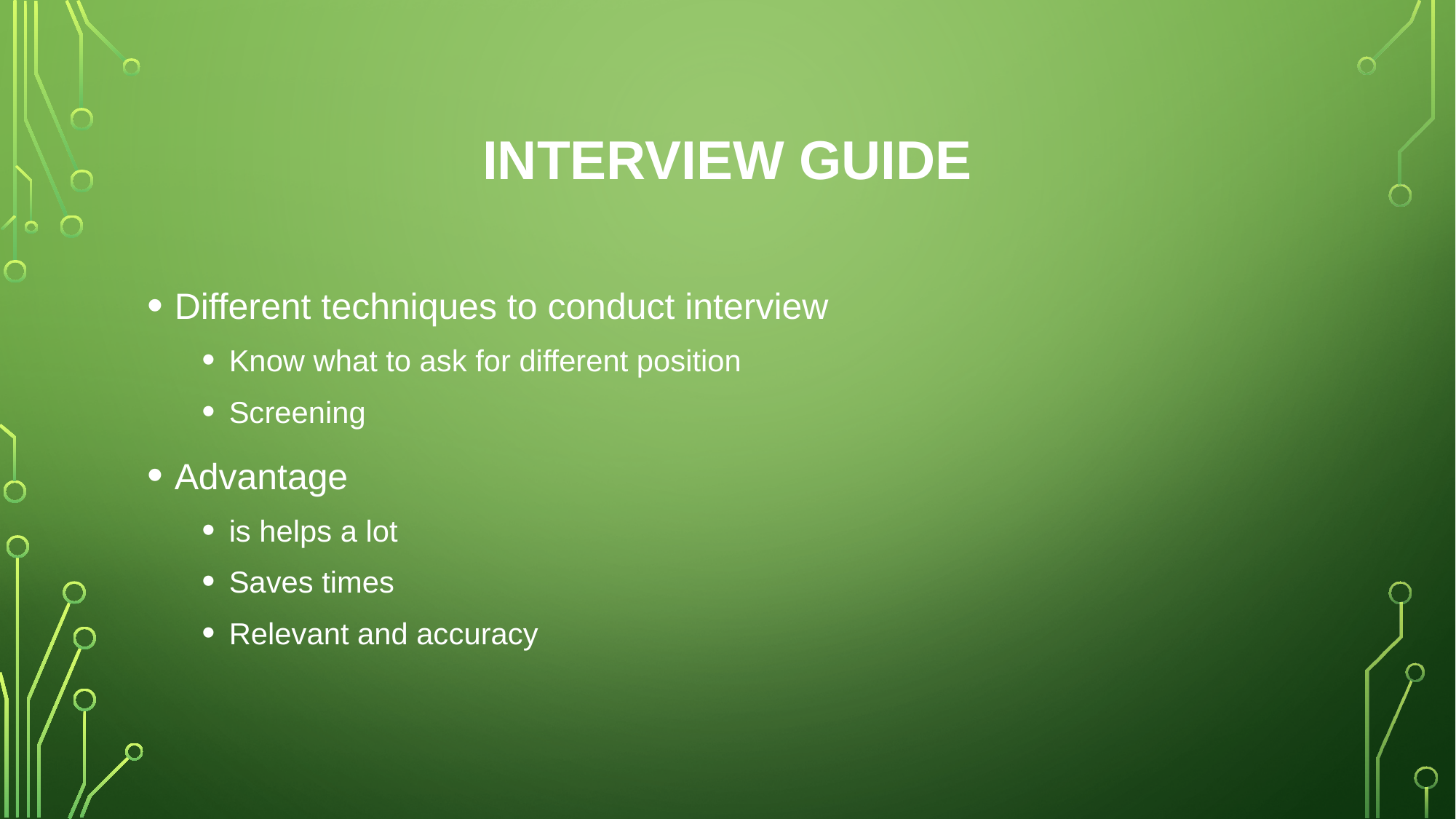

# INTERVIEW GUIDE
Different techniques to conduct interview
Know what to ask for different position
Screening
Advantage
is helps a lot
Saves times
Relevant and accuracy